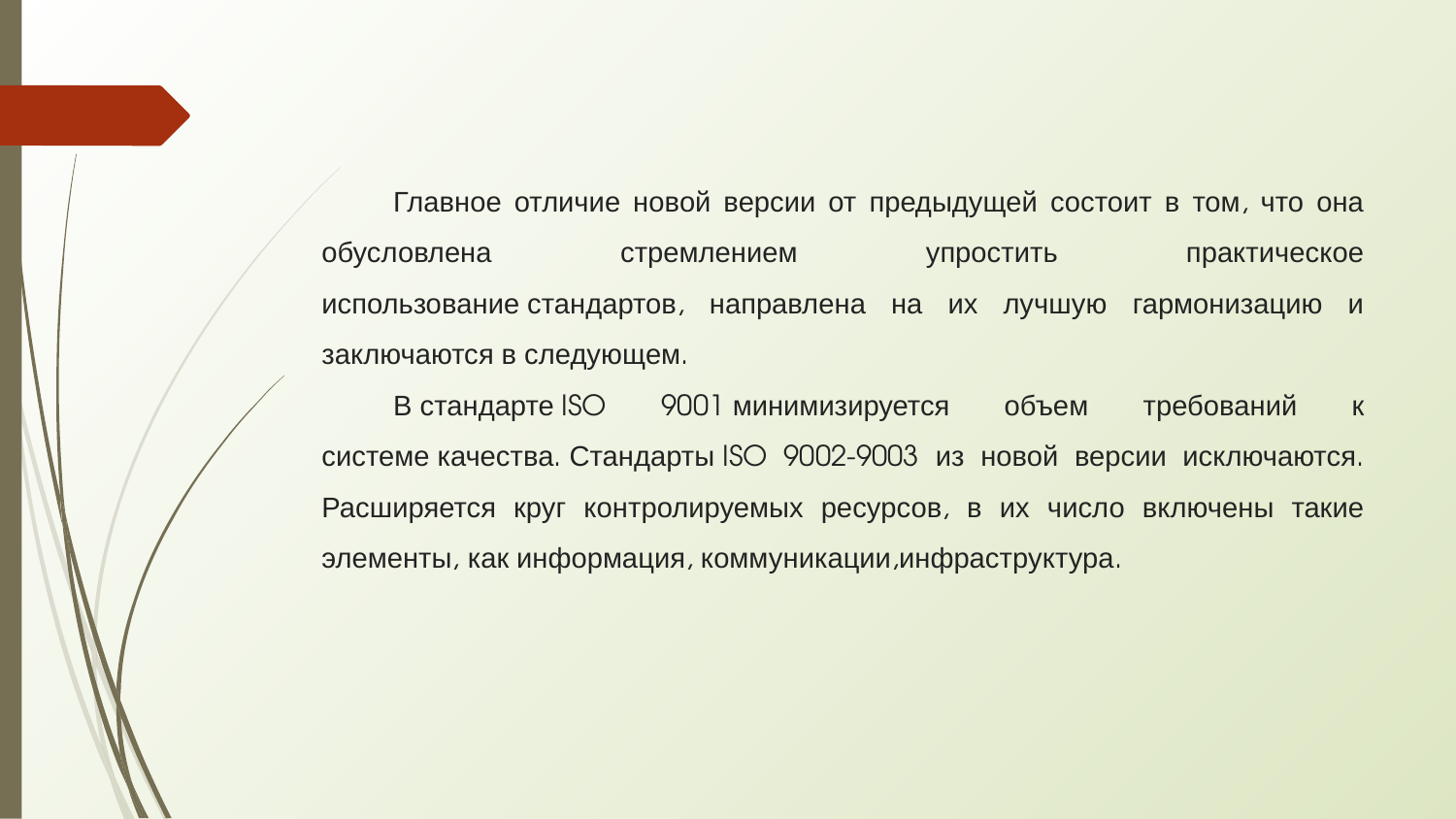

Главное отличие новой версии от предыдущей состоит в том, что она обусловлена стремлением упростить практическое использование стандартов, направлена на их лучшую гармонизацию и заключаются в следующем.
В стандарте ISO 9001 минимизируется объем требований к системе качества. Стандарты ISO 9002-9003 из новой версии исключаются. Расширяется круг контролируемых ресурсов, в их число включены такие элементы, как информация, коммуникации,инфраструктура.